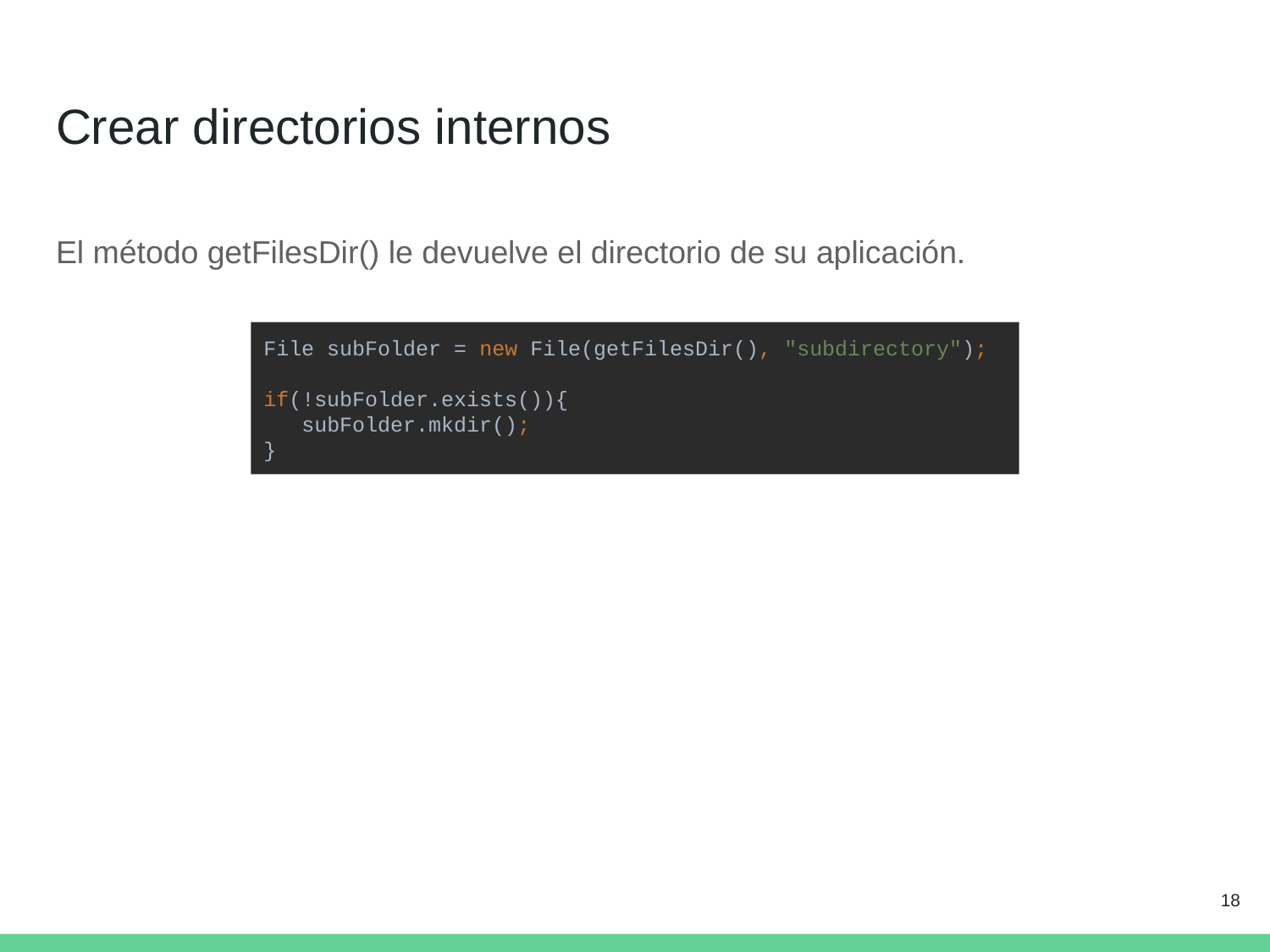

# Crear directorios internos
El método getFilesDir() le devuelve el directorio de su aplicación.

File subFolder = new File(getFilesDir(), "subdirectory");

if(!subFolder.exists()){
   subFolder.mkdir();
}
18